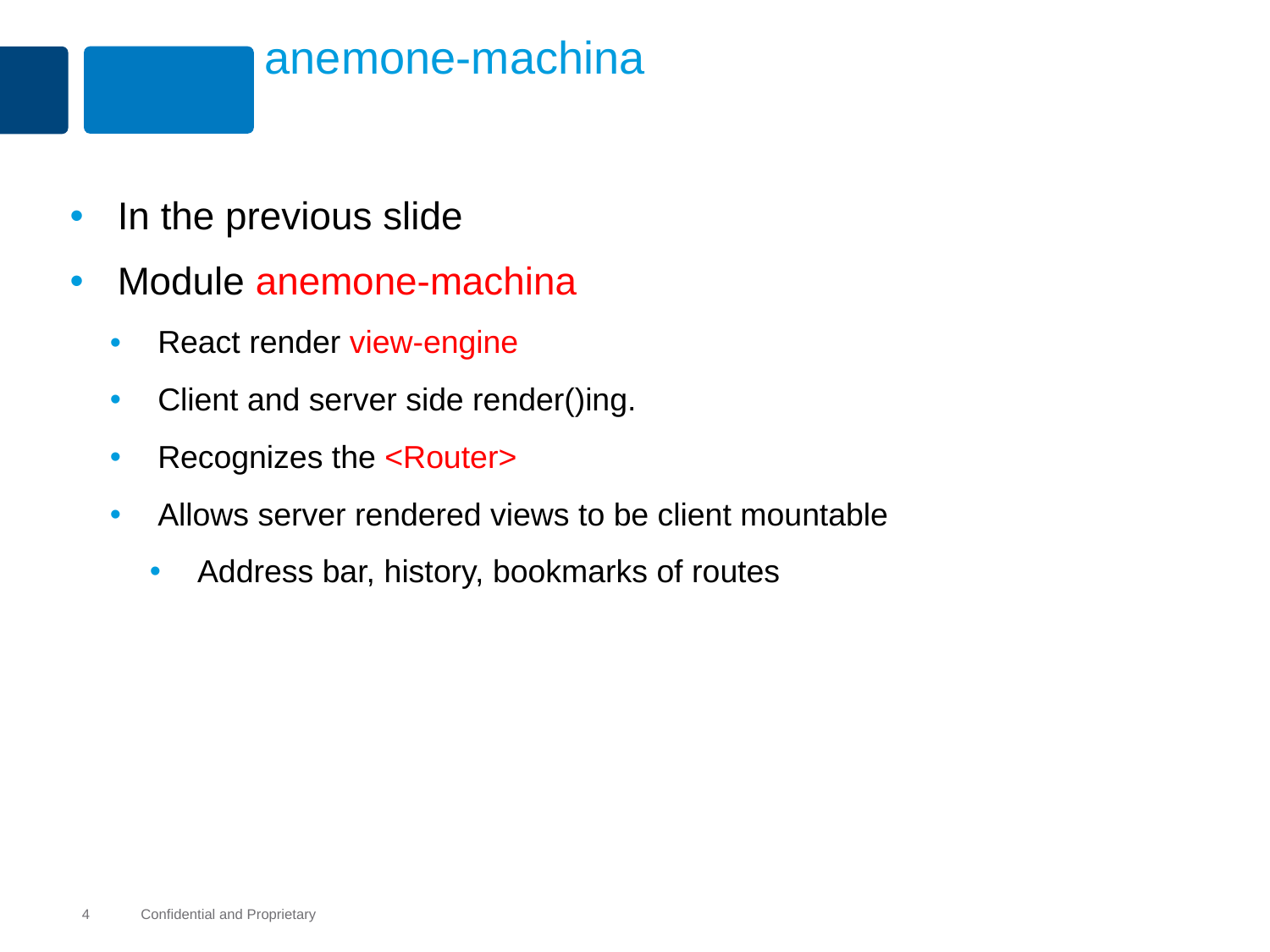

# anemone-machina
In the previous slide
Module anemone-machina
React render view-engine
Client and server side render()ing.
Recognizes the <Router>
Allows server rendered views to be client mountable
Address bar, history, bookmarks of routes